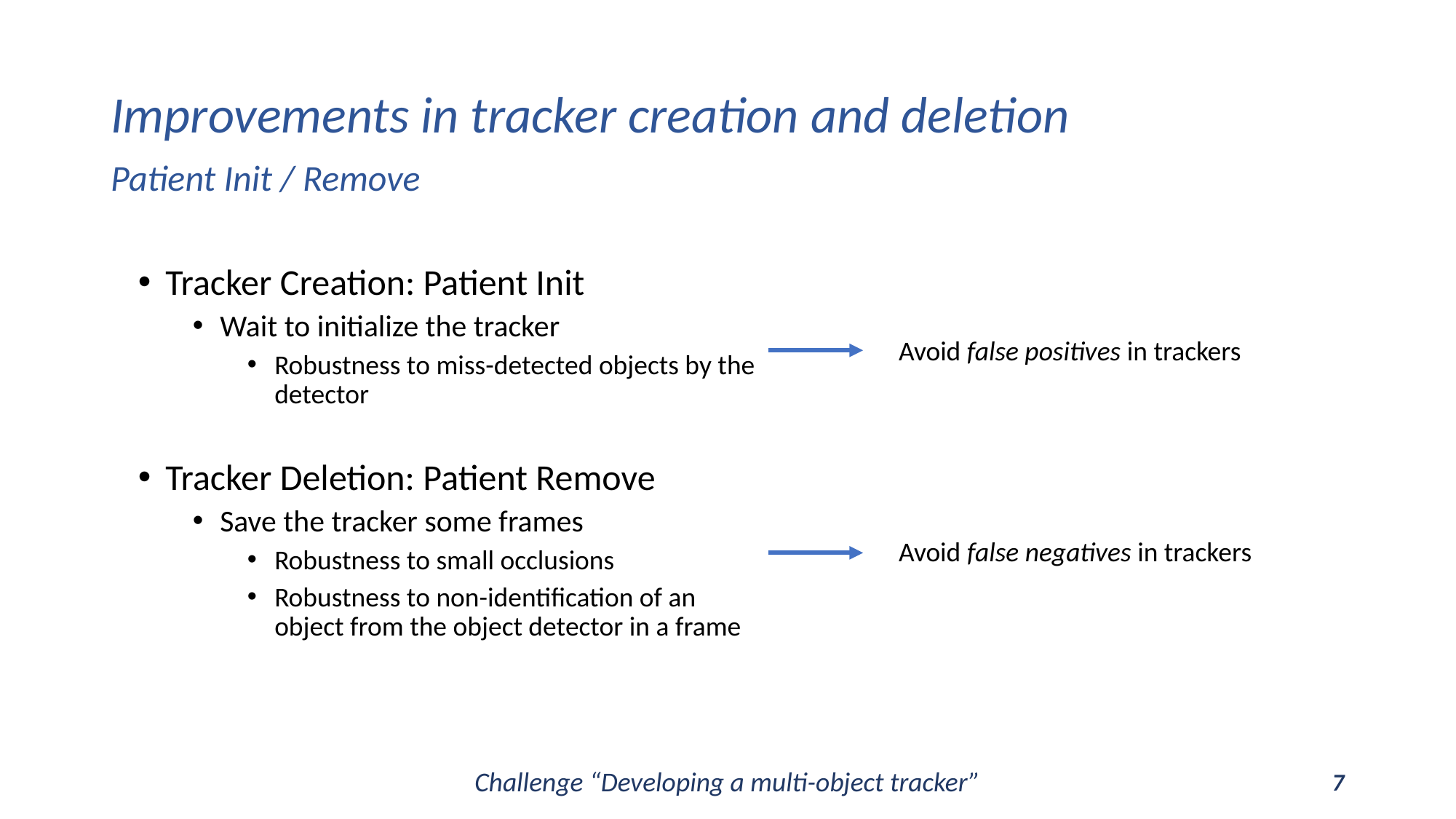

# Improvements in tracker creation and deletion
Patient Init / Remove

Tracker Creation: Patient Init
Wait to initialize the tracker
Robustness to miss-detected objects by the detector

Tracker Deletion: Patient Remove
Save the tracker some frames
Robustness to small occlusions
Robustness to non-identification of an object from the object detector in a frame​
Avoid false positives in trackers
Avoid false negatives in trackers
Challenge “Developing a multi-object tracker”
7